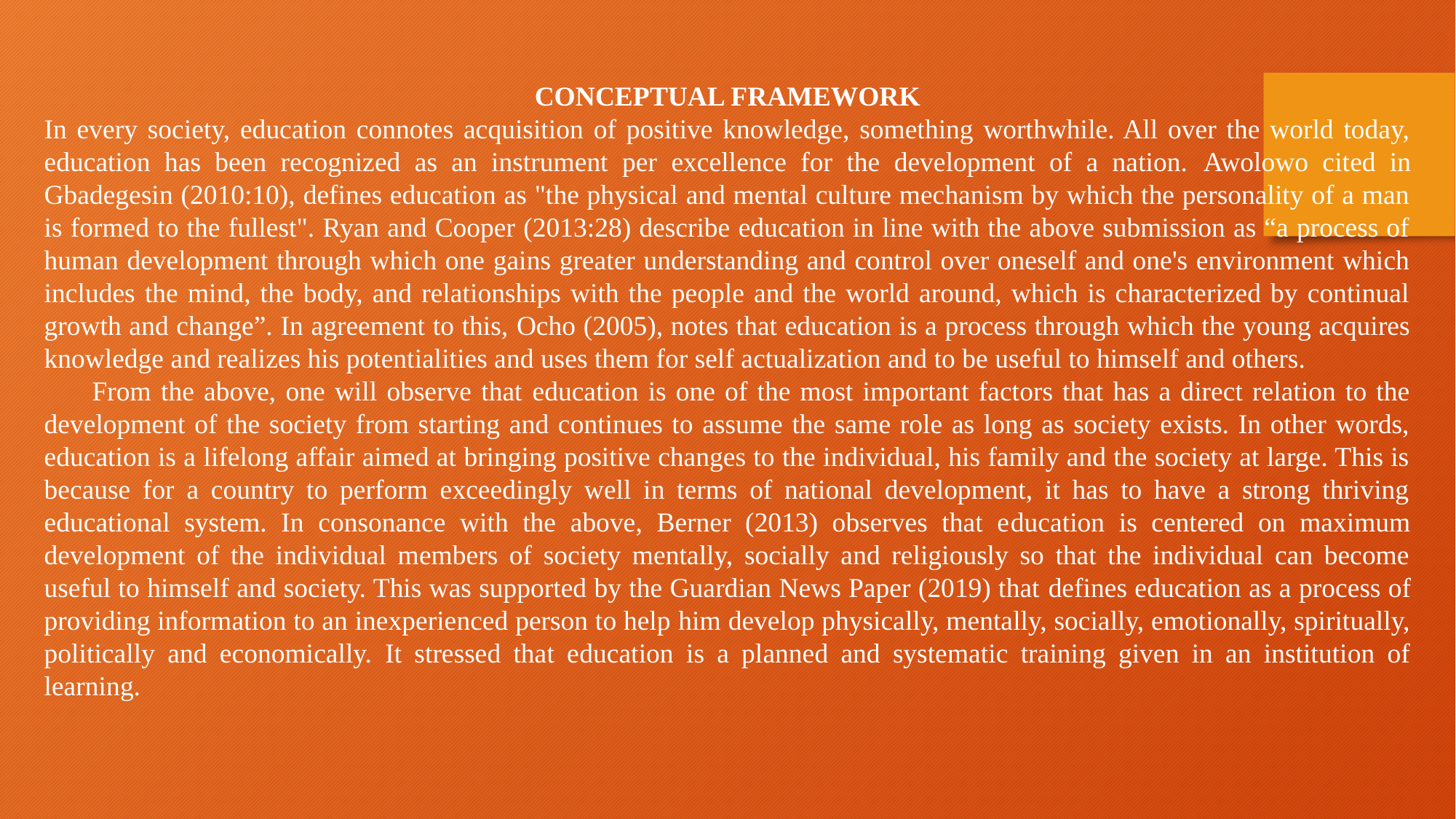

CONCEPTUAL FRAMEWORK
In every society, education connotes acquisition of positive knowledge, something worthwhile. All over the world today, education has been recognized as an instrument per excellence for the development of a nation. Awolowo cited in Gbadegesin (2010:10), defines education as "the physical and mental culture mechanism by which the personality of a man is formed to the fullest". Ryan and Cooper (2013:28) describe education in line with the above submission as “a process of human development through which one gains greater understanding and control over oneself and one's environment which includes the mind, the body, and relationships with the people and the world around, which is characterized by continual growth and change”. In agreement to this, Ocho (2005), notes that education is a process through which the young acquires knowledge and realizes his potentialities and uses them for self actualization and to be useful to himself and others.
     From the above, one will observe that education is one of the most important factors that has a direct relation to the development of the society from starting and continues to assume the same role as long as society exists. In other words, education is a lifelong affair aimed at bringing positive changes to the individual, his family and the society at large. This is because for a country to perform exceedingly well in terms of national development, it has to have a strong thriving educational system. In consonance with the above, Berner (2013) observes that education is centered on maximum development of the individual members of society mentally, socially and religiously so that the individual can become useful to himself and society. This was supported by the Guardian News Paper (2019) that defines education as a process of providing information to an inexperienced person to help him develop physically, mentally, socially, emotionally, spiritually, politically and economically. It stressed that education is a planned and systematic training given in an institution of learning.